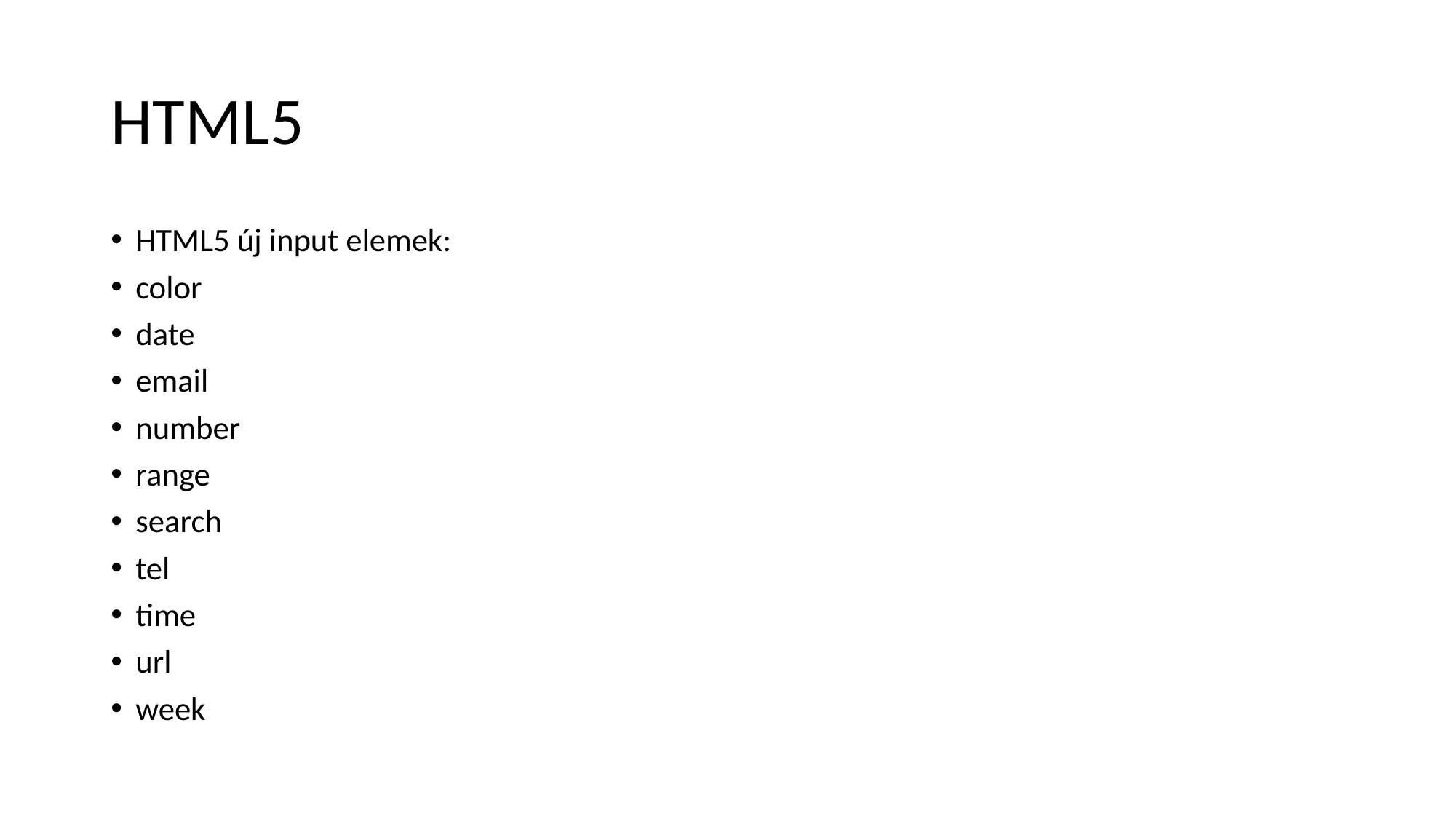

# HTML5
HTML5 új input elemek:
color
date
email
number
range
search
tel
time
url
week